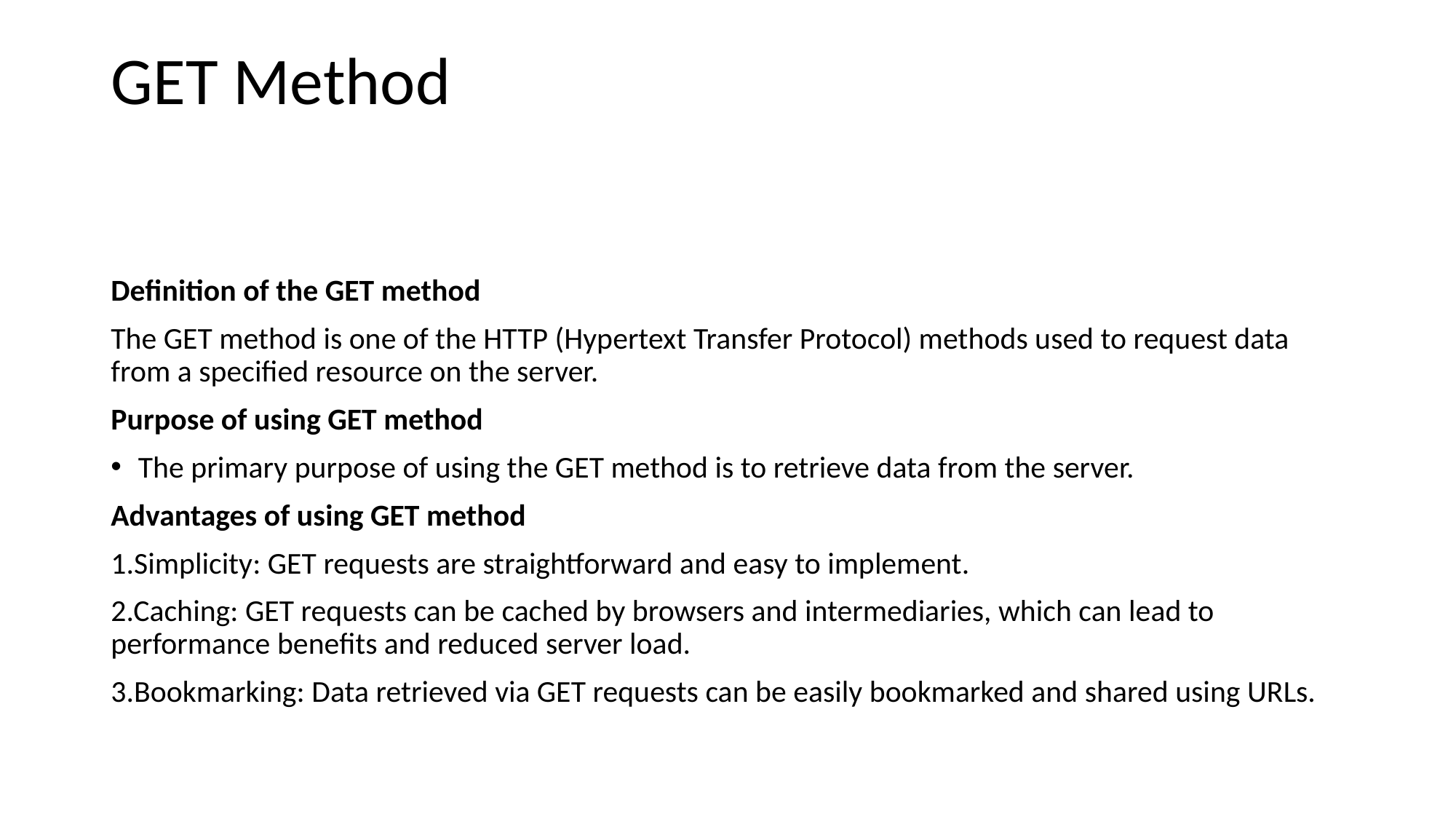

# GET Method

Definition of the GET method
The GET method is one of the HTTP (Hypertext Transfer Protocol) methods used to request data from a specified resource on the server.
Purpose of using GET method
The primary purpose of using the GET method is to retrieve data from the server.
Advantages of using GET method
1.Simplicity: GET requests are straightforward and easy to implement.
2.Caching: GET requests can be cached by browsers and intermediaries, which can lead to performance benefits and reduced server load.
3.Bookmarking: Data retrieved via GET requests can be easily bookmarked and shared using URLs.